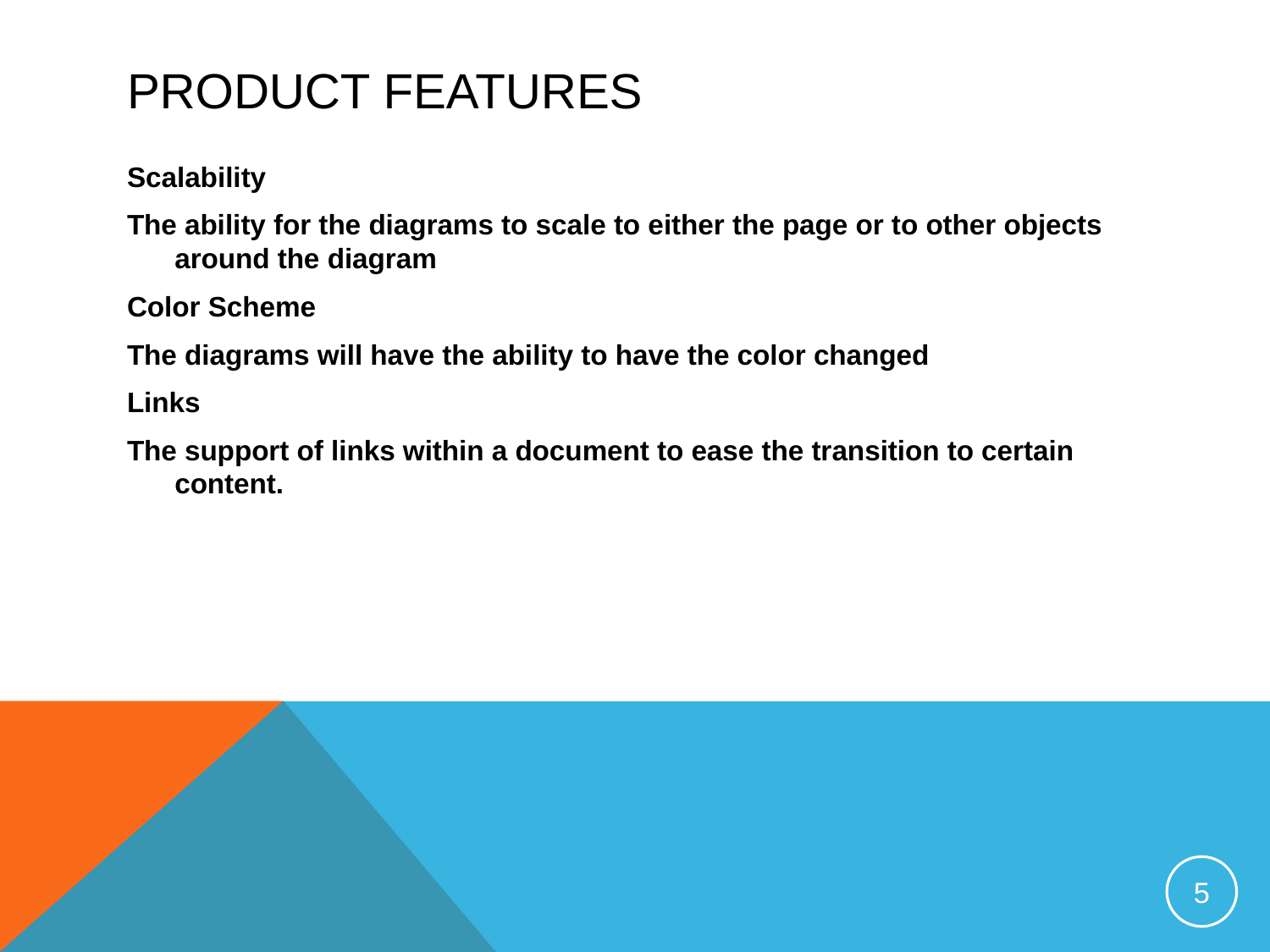

# Product features
Scalability
The ability for the diagrams to scale to either the page or to other objects around the diagram
Color Scheme
The diagrams will have the ability to have the color changed
Links
The support of links within a document to ease the transition to certain content.

5